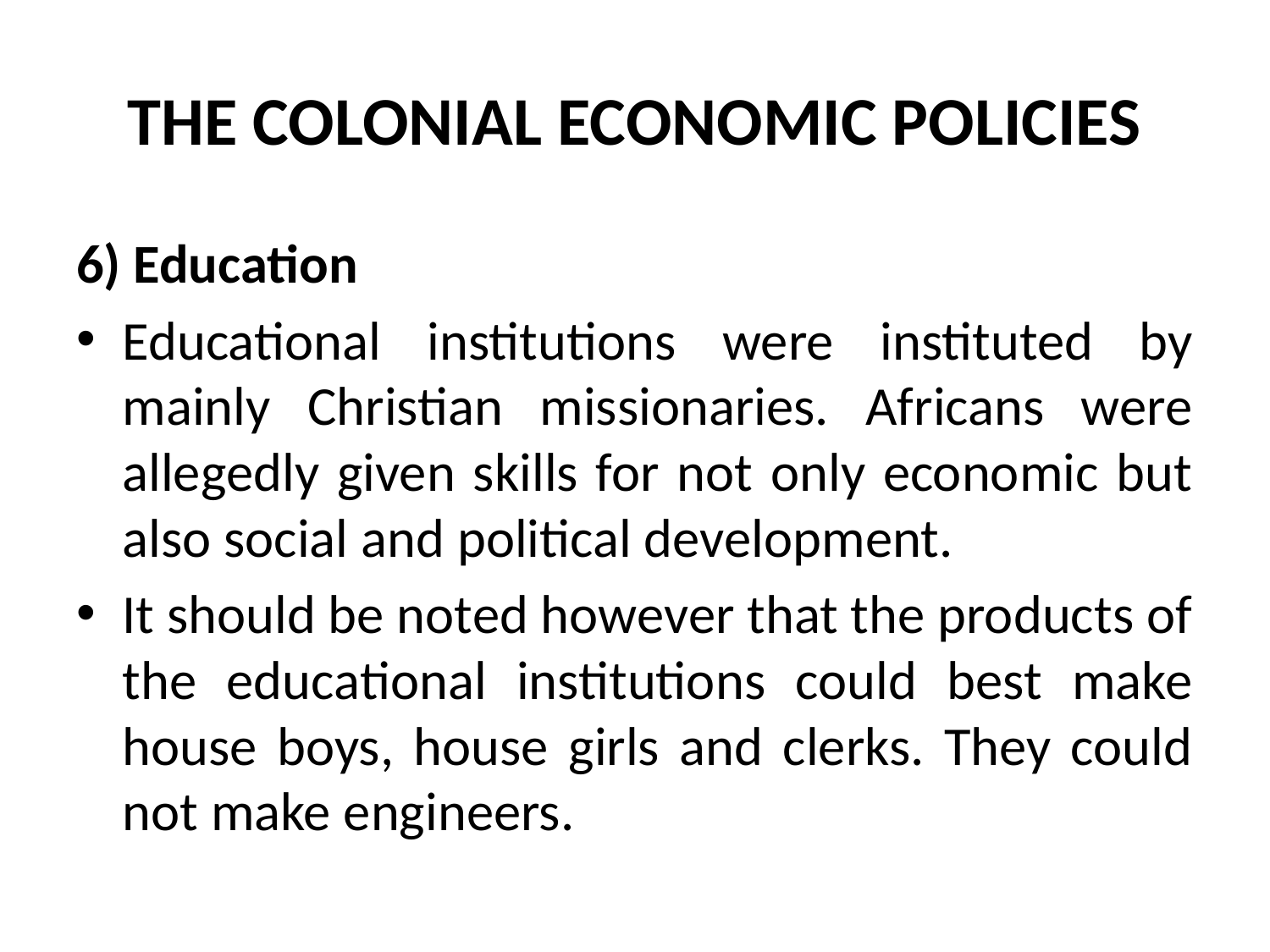

# THE COLONIAL ECONOMIC POLICIES
6) Education
Educational institutions were instituted by mainly Christian missionaries. Africans were allegedly given skills for not only economic but also social and political development.
It should be noted however that the products of the educational institutions could best make house boys, house girls and clerks. They could not make engineers.